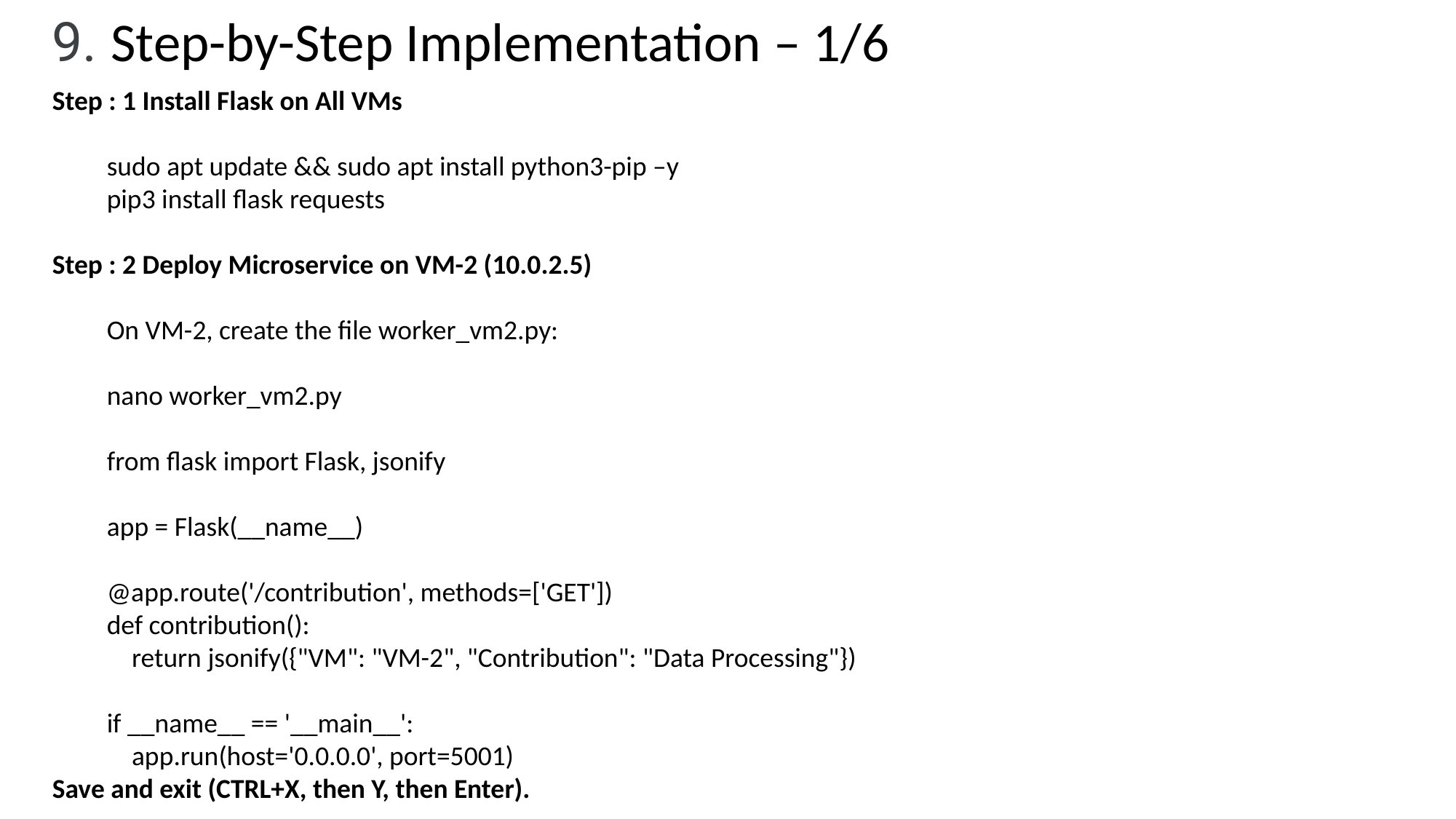

9. Step-by-Step Implementation – 1/6
Step : 1 Install Flask on All VMs

sudo apt update && sudo apt install python3-pip –y
pip3 install flask requests

Step : 2 Deploy Microservice on VM-2 (10.0.2.5)

On VM-2, create the file worker_vm2.py:

nano worker_vm2.py

from flask import Flask, jsonify

app = Flask(__name__)

@app.route('/contribution', methods=['GET'])
def contribution():
    return jsonify({"VM": "VM-2", "Contribution": "Data Processing"})

if __name__ == '__main__':
    app.run(host='0.0.0.0', port=5001)
Save and exit (CTRL+X, then Y, then Enter).